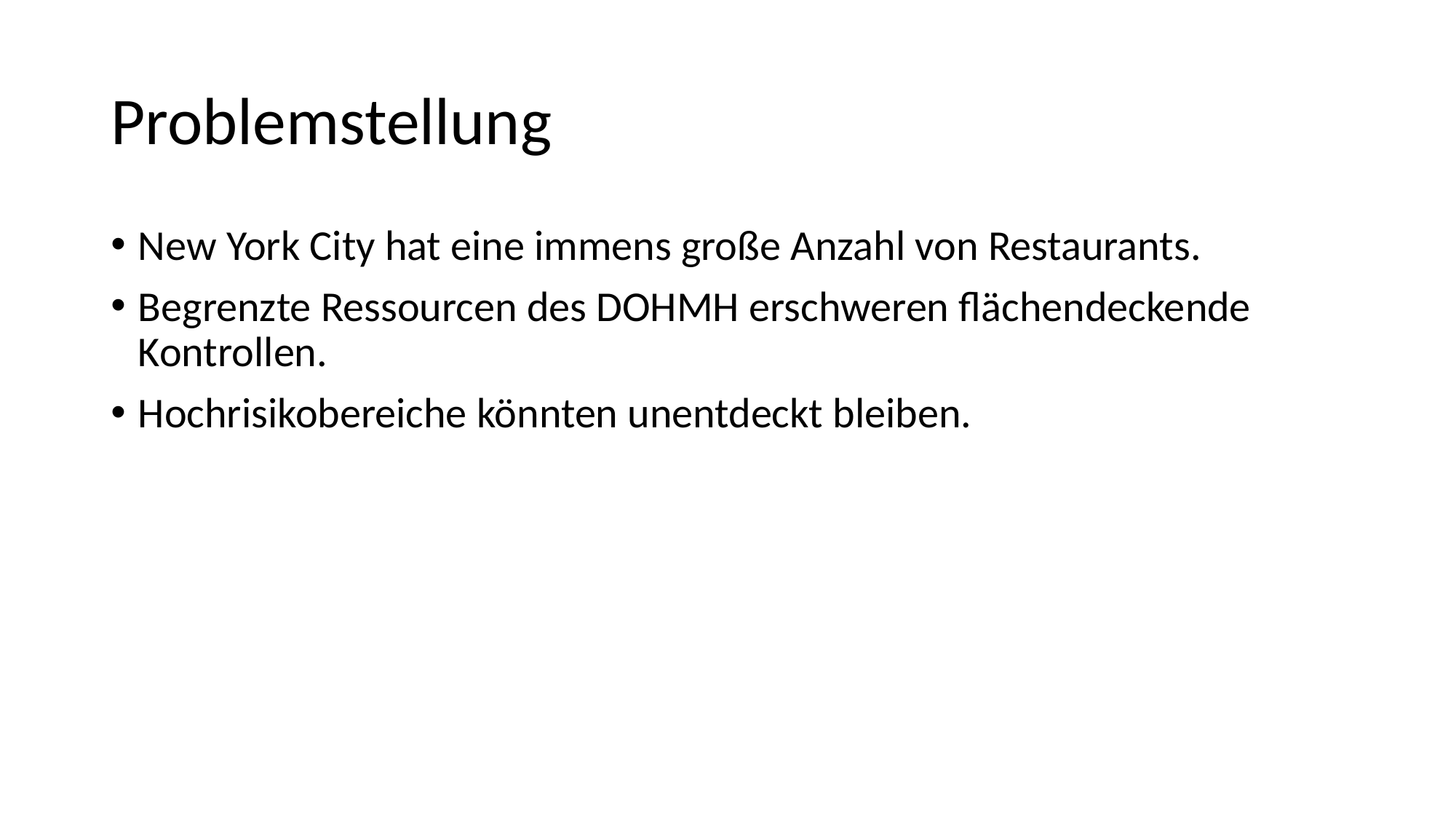

# Problemstellung
New York City hat eine immens große Anzahl von Restaurants.
Begrenzte Ressourcen des DOHMH erschweren flächendeckende Kontrollen.
Hochrisikobereiche könnten unentdeckt bleiben.